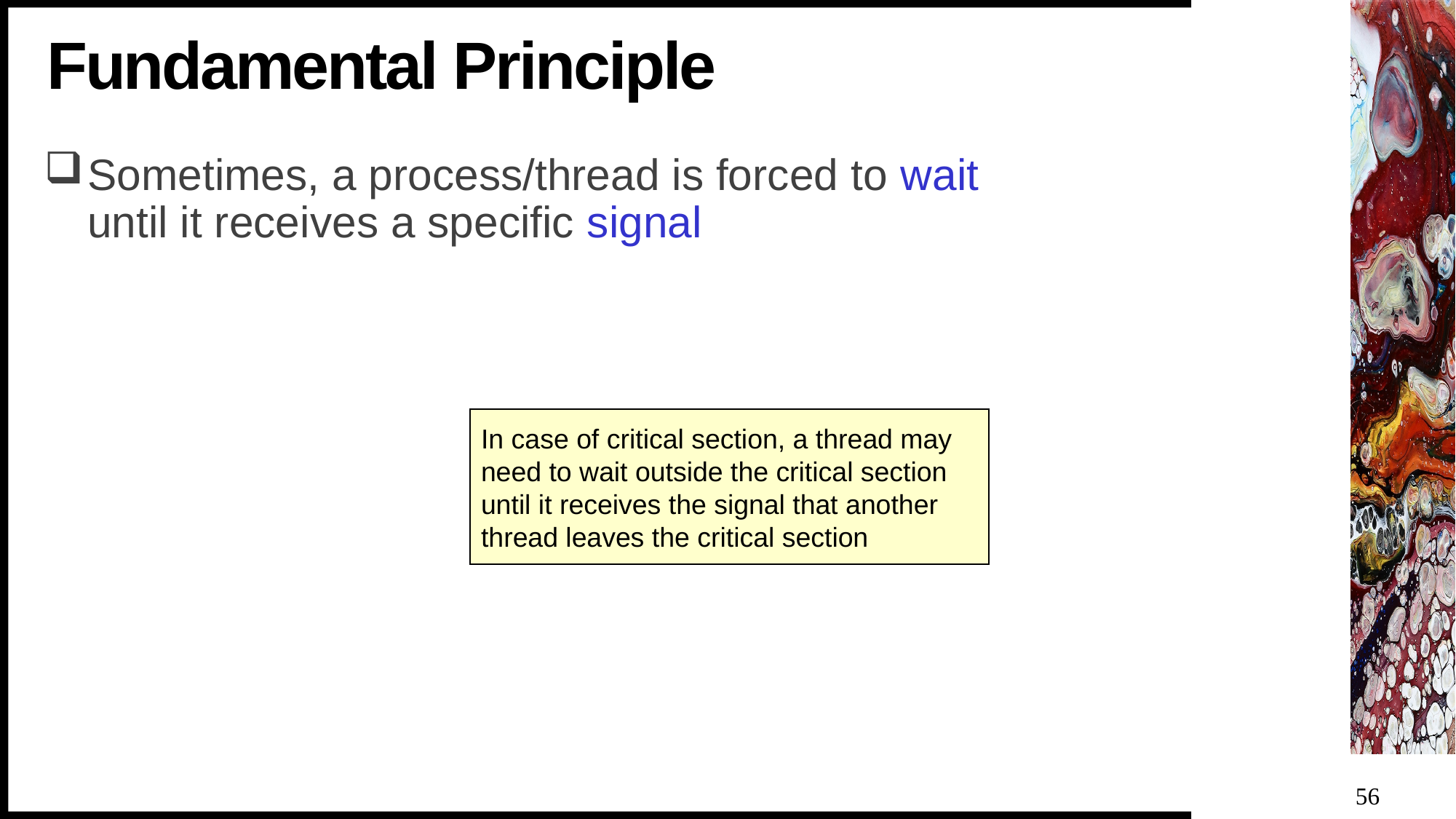

# Fundamental Principle
Sometimes, a process/thread is forced to wait until it receives a specific signal

In case of critical section, a thread may need to wait outside the critical section until it receives the signal that another thread leaves the critical section
56